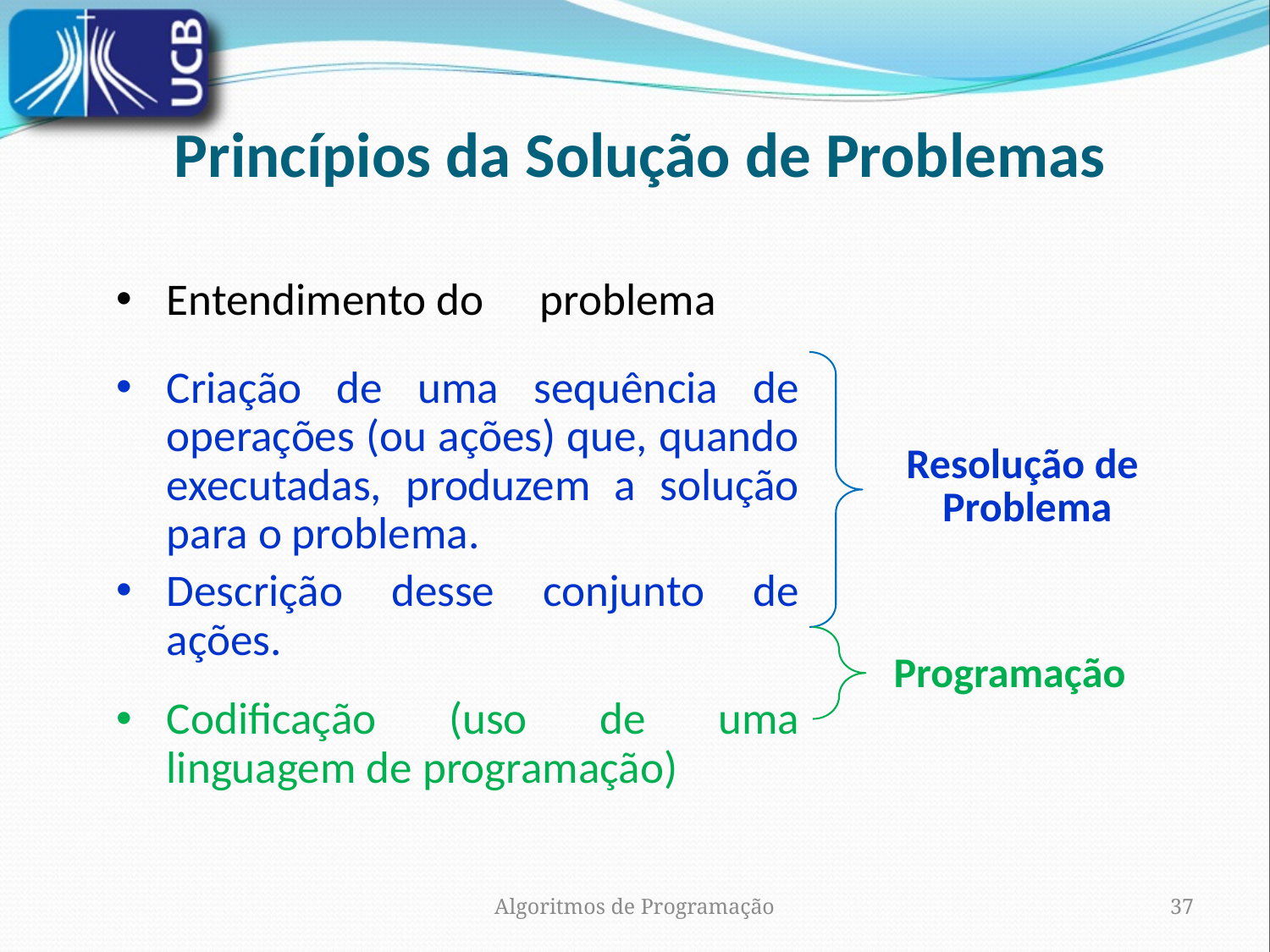

Princípios da Solução de Problemas
Entendimento do 	problema

Criação de uma sequência de operações (ou ações) que, quando executadas, produzem a solução para o problema.
Descrição desse conjunto de ações.

Codificação (uso de uma linguagem de programação)

Resolução de
Problema

Programação
Algoritmos de Programação
37